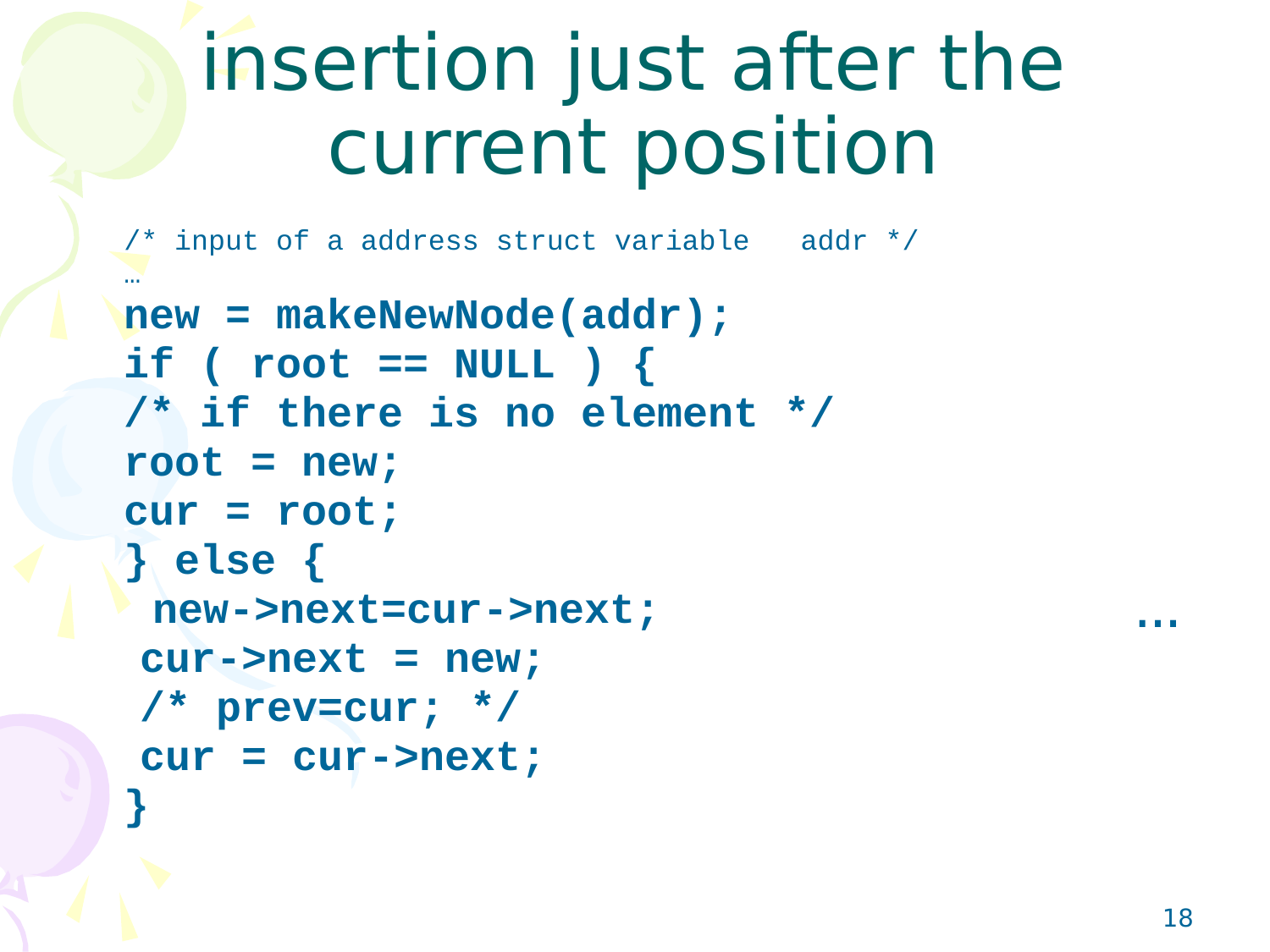

# insertion just after the current position
	/* input of a address struct variable   addr */
	…
	new = makeNewNode(addr);
	if ( root == NULL ) {
	/* if there is no element */
	root = new;
	cur = root;
	} else {
   new->next=cur->next;
cur->next = new;
/* prev=cur; */
cur = cur->next;
	}

…
18